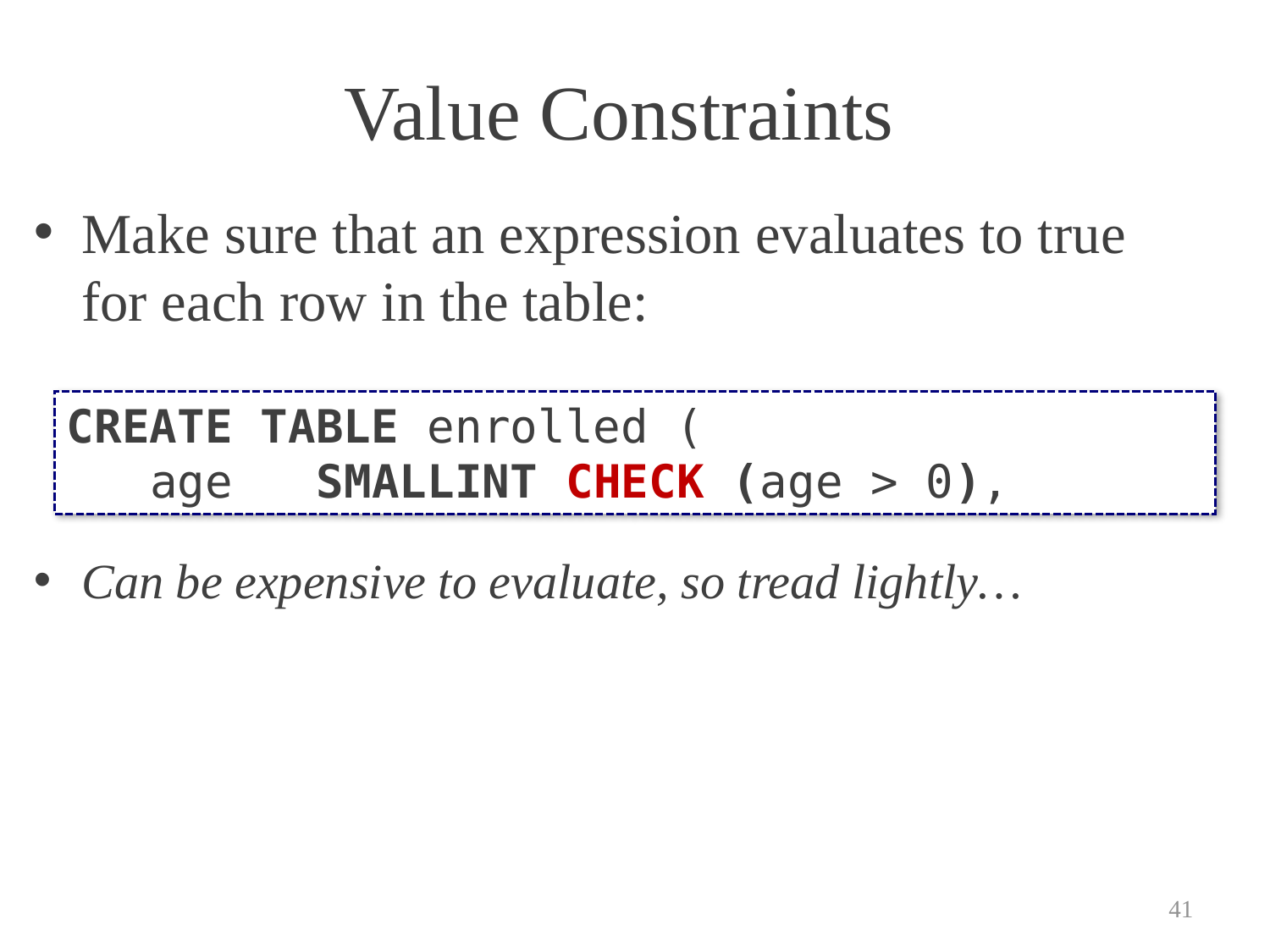

# Value Constraints
Make sure that an expression evaluates to true for each row in the table:

Can be expensive to evaluate, so tread lightly…
CREATE TABLE enrolled (
   age   SMALLINT CHECK (age > 0),

41